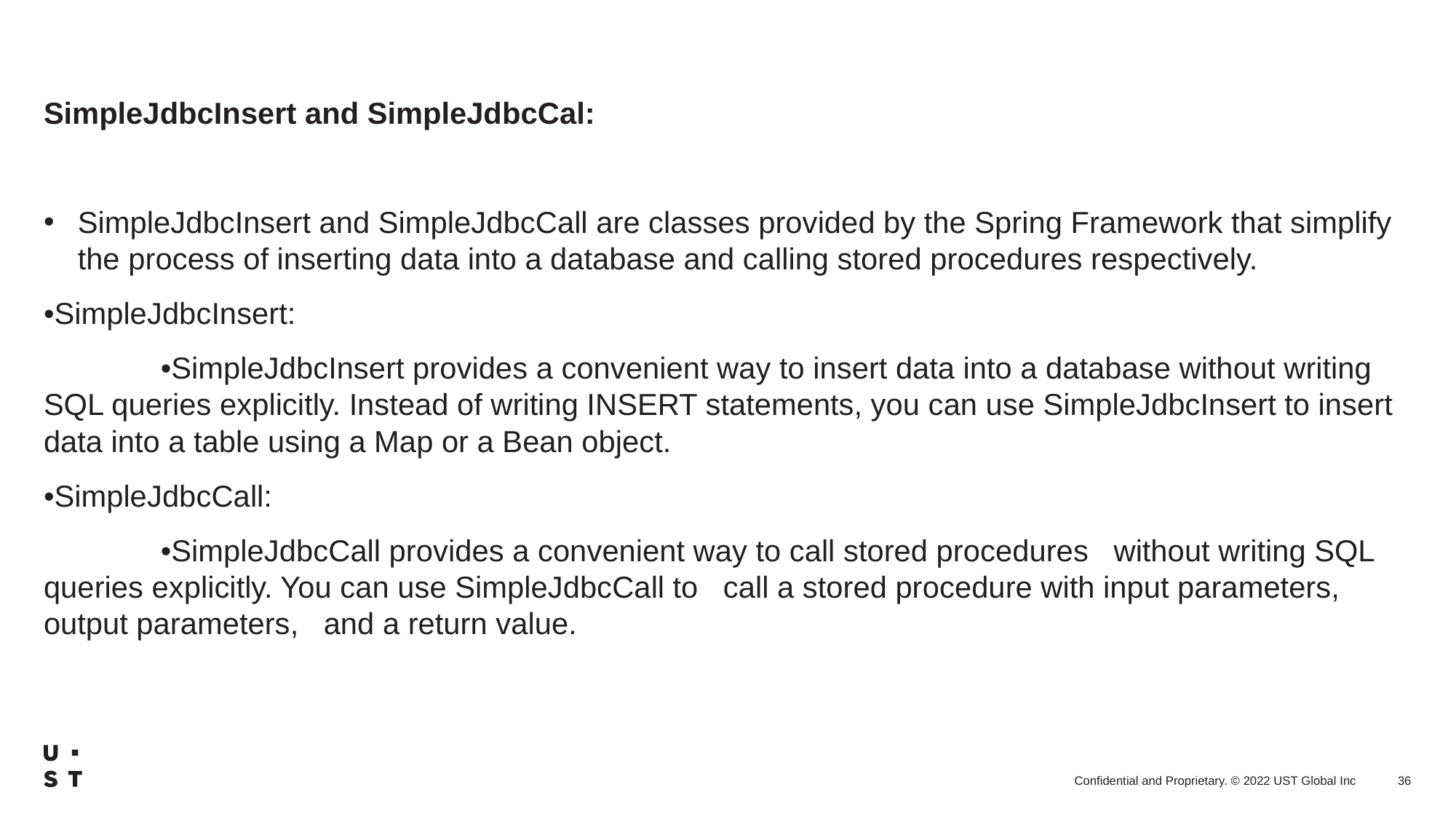

SimpleJdbcInsert and SimpleJdbcCal:

SimpleJdbcInsert and SimpleJdbcCall are classes provided by the Spring Framework that simplify the process of inserting data into a database and calling stored procedures respectively.
•SimpleJdbcInsert:
              •SimpleJdbcInsert provides a convenient way to insert data into a database without writing SQL queries explicitly. Instead of writing INSERT statements, you can use SimpleJdbcInsert to insert data into a table using a Map or a Bean object.
•SimpleJdbcCall:
              •SimpleJdbcCall provides a convenient way to call stored procedures   without writing SQL queries explicitly. You can use SimpleJdbcCall to   call a stored procedure with input parameters, output parameters,   and a return value.